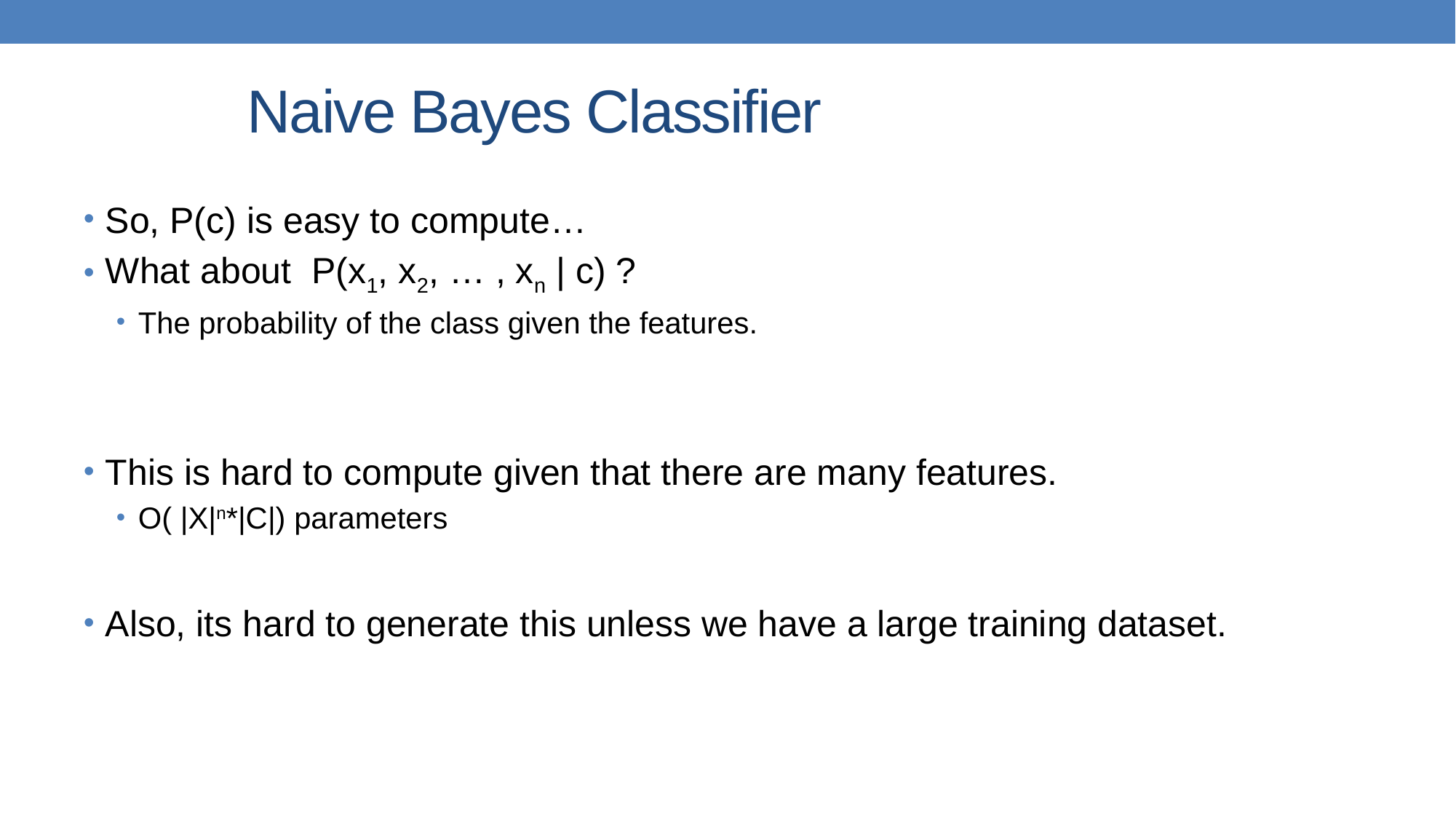

# Naive Bayes Classifier
So, P(c) is easy to compute…
What about  P(x1, x2, … , xn | c) ?
The probability of the class given the features.

This is hard to compute given that there are many features.
O( |X|n*|C|) parameters

Also, its hard to generate this unless we have a large training dataset.